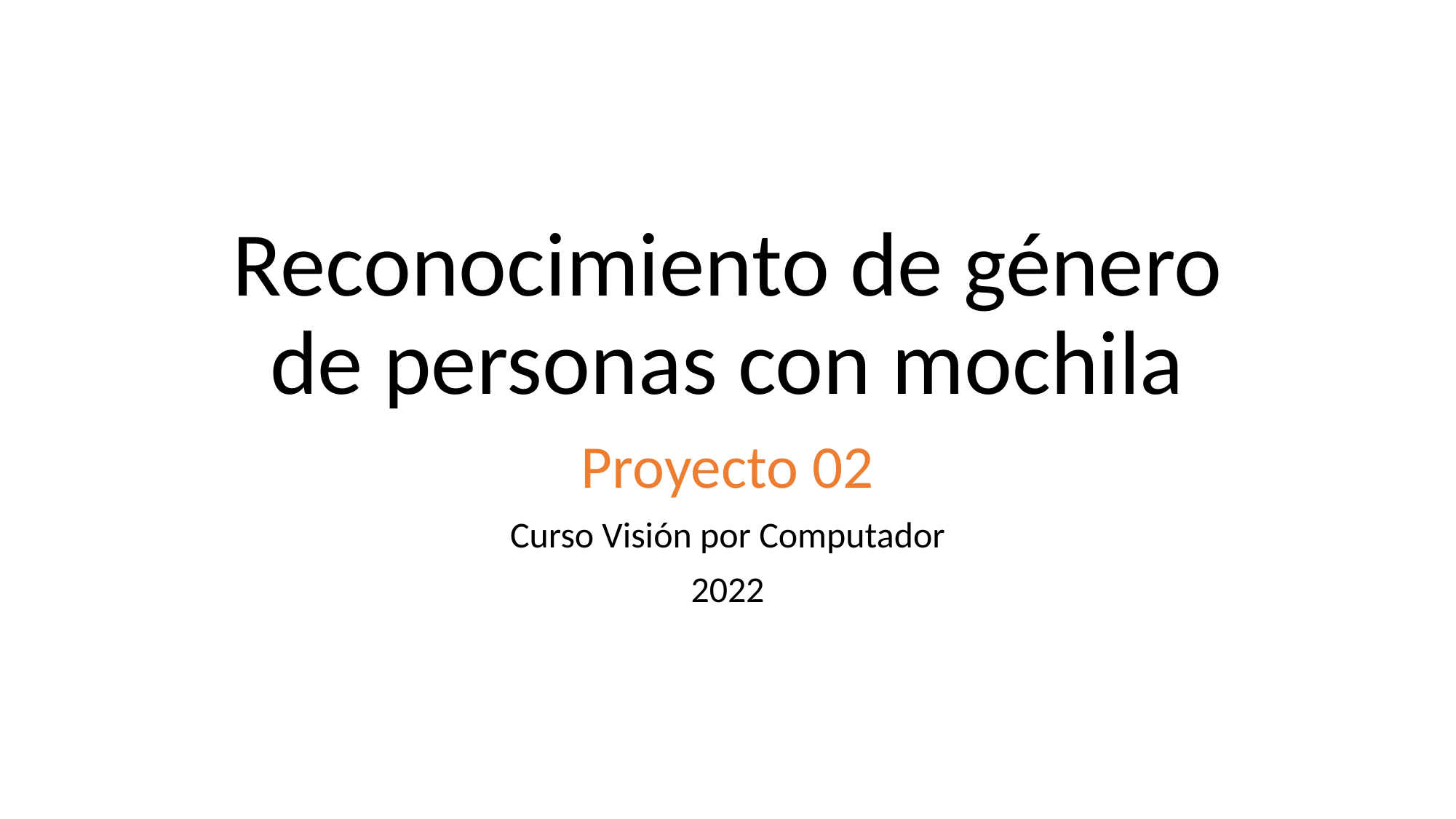

# Reconocimiento de género de personas con mochila
Proyecto 02
Curso Visión por Computador
2022